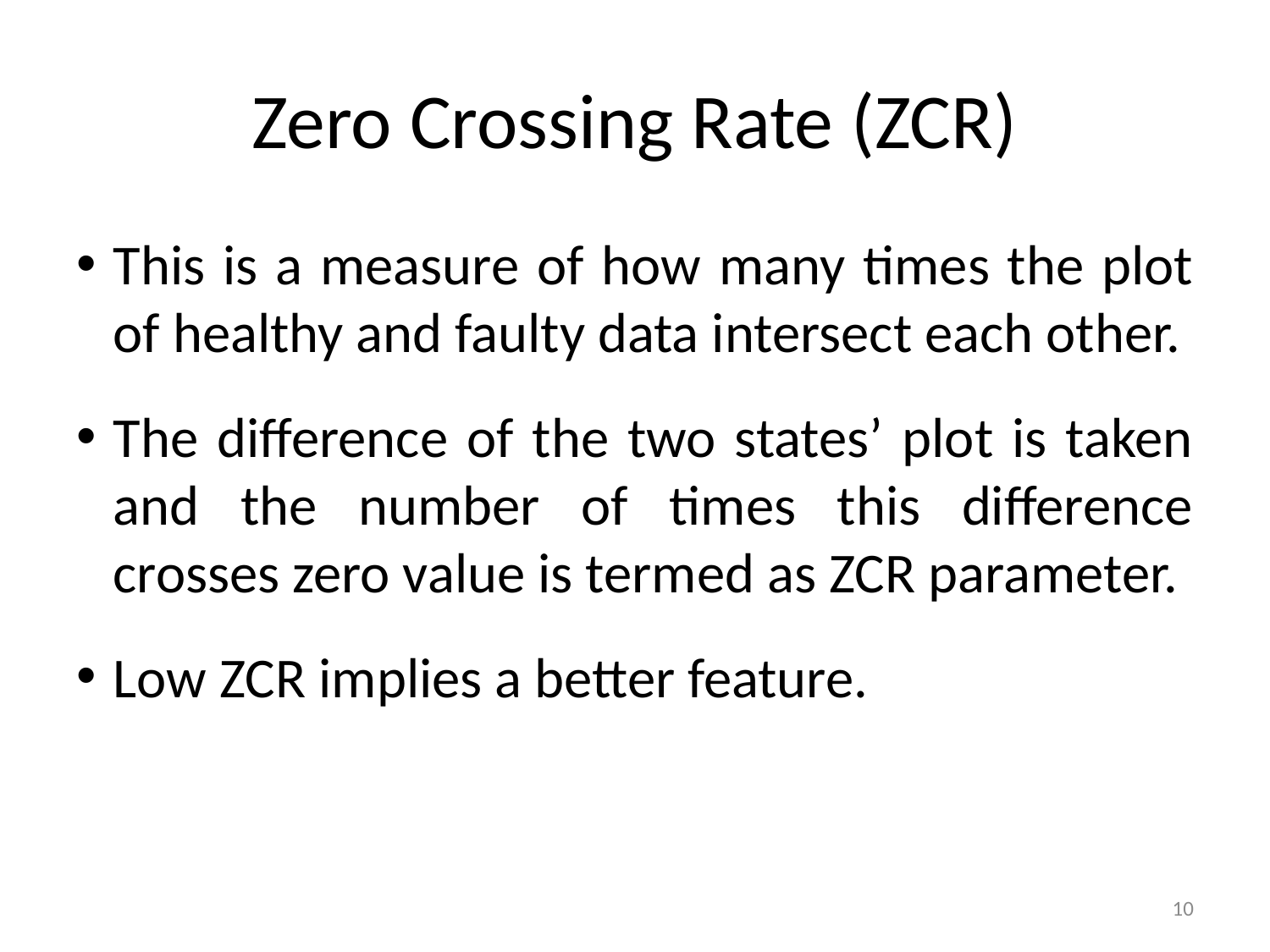

# Zero Crossing Rate (ZCR)
This is a measure of how many times the plot of healthy and faulty data intersect each other.

The difference of the two states’ plot is taken and the number of times this difference crosses zero value is termed as ZCR parameter.

Low ZCR implies a better feature.

10